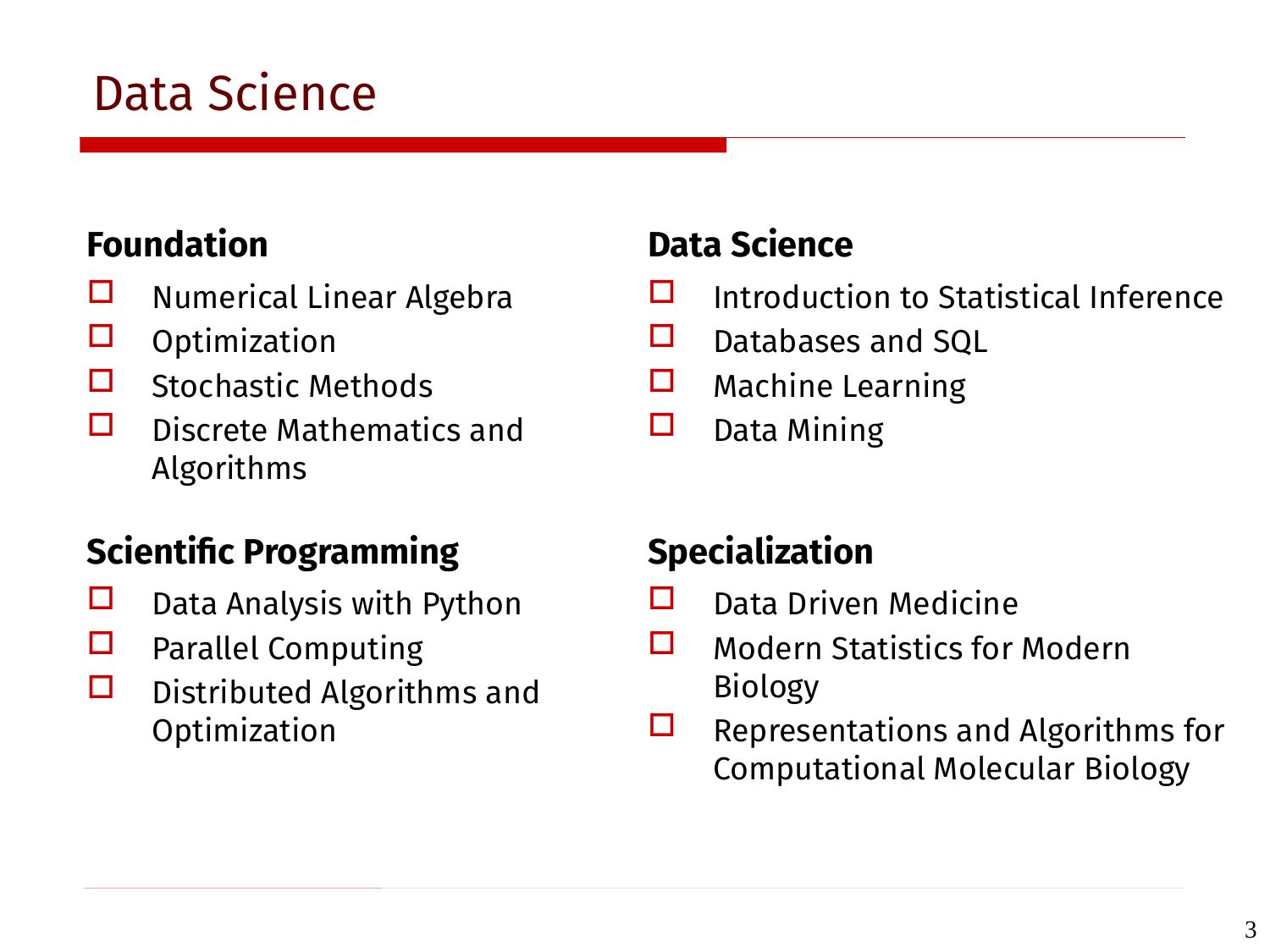

# Data Science
Foundation
Data Science
Numerical Linear Algebra
Optimization
Stochastic Methods
Discrete Mathematics and Algorithms
Introduction to Statistical Inference
Databases and SQL
Machine Learning
Data Mining
Scientific Programming
Specialization
Data Analysis with Python
Parallel Computing
Distributed Algorithms and Optimization
Data Driven Medicine
Modern Statistics for Modern Biology
Representations and Algorithms for Computational Molecular Biology
3